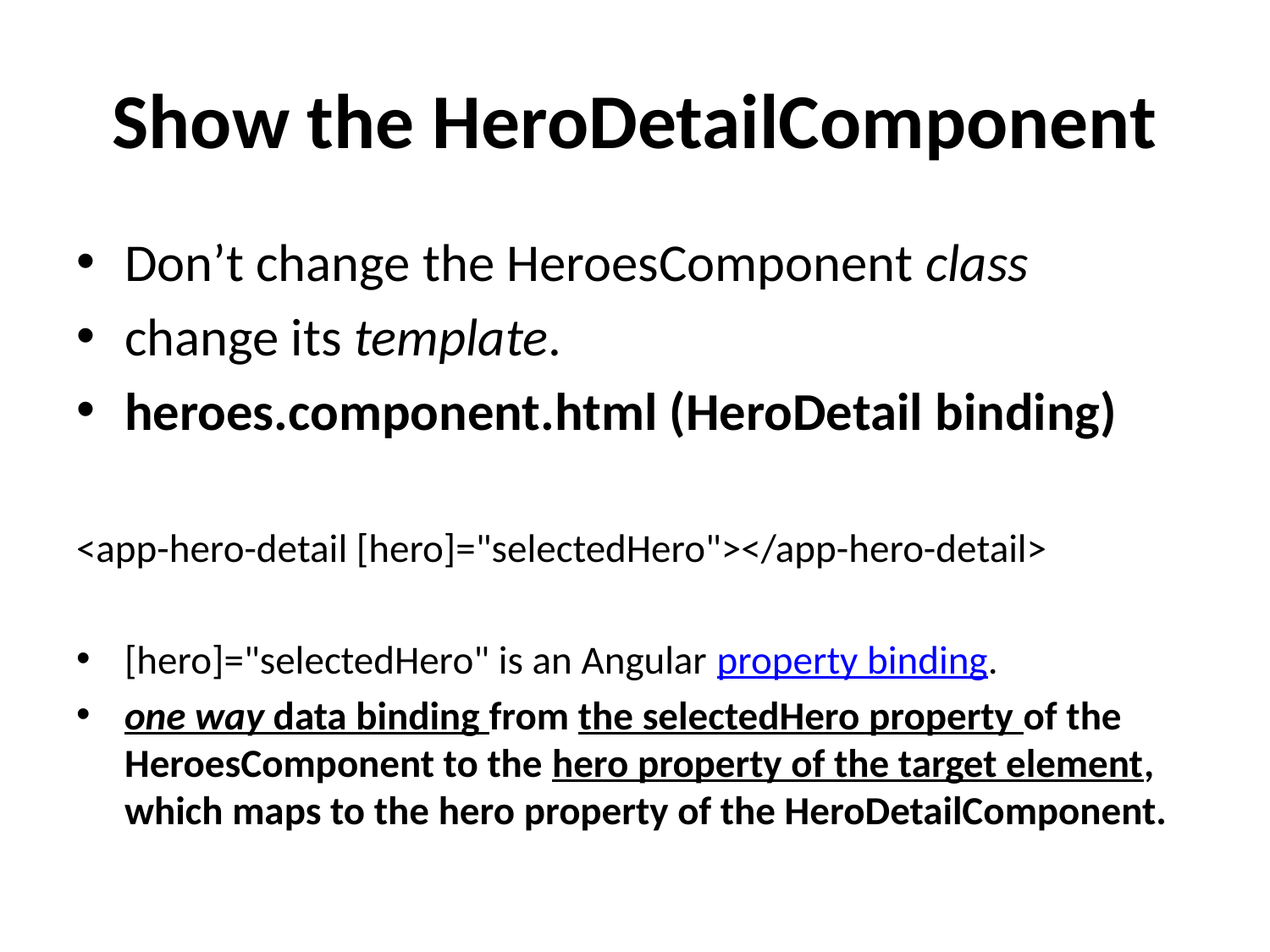

# Show the HeroDetailComponent
Don’t change the HeroesComponent class
change its template.
heroes.component.html (HeroDetail binding)

<app-hero-detail [hero]="selectedHero"></app-hero-detail>

[hero]="selectedHero" is an Angular property binding.
one way data binding from the selectedHero property of the HeroesComponent to the hero property of the target element, which maps to the hero property of the HeroDetailComponent.